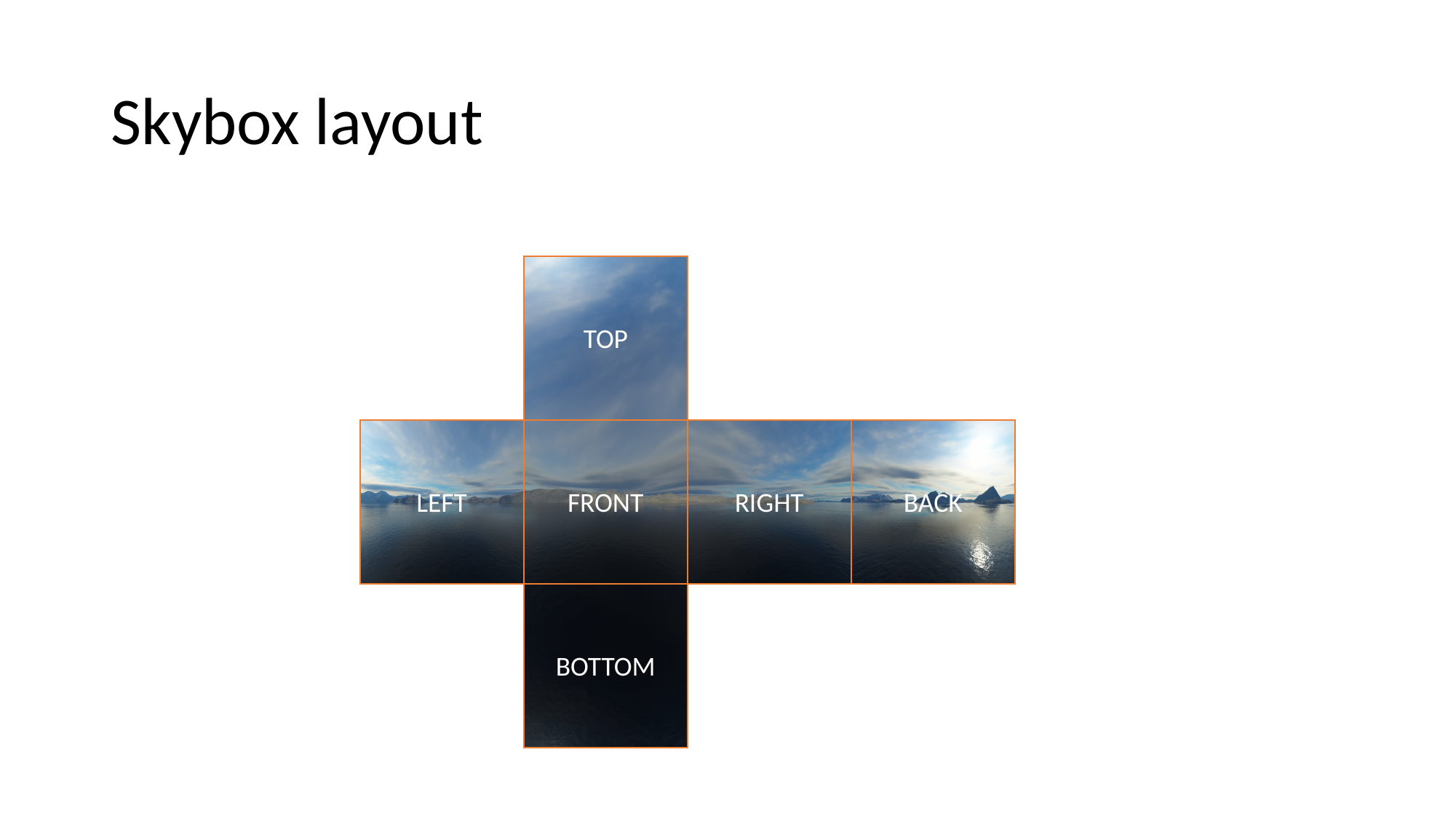

# Skybox layout

TOP

LEFT

FRONT

RIGHT

BACK

BOTTOM